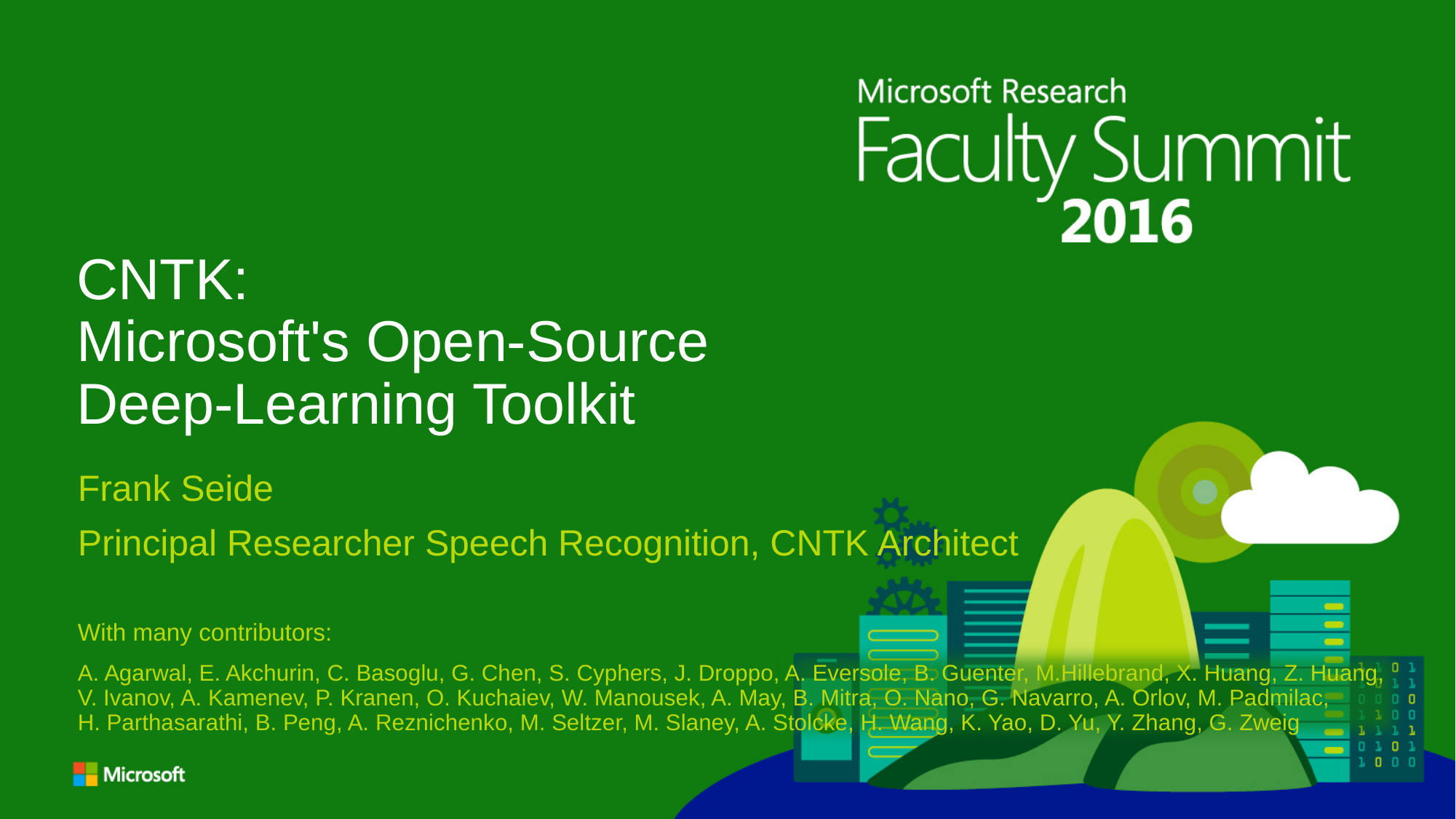

# CNTK: Microsoft's Open-Source Deep-Learning Toolkit
Frank Seide
Principal Researcher Speech Recognition, CNTK Architect

With many contributors:
A. Agarwal, E. Akchurin, C. Basoglu, G. Chen, S. Cyphers, J. Droppo, A. Eversole, B. Guenter, M.Hillebrand, X. Huang, Z. Huang,
V. Ivanov, A. Kamenev, P. Kranen, O. Kuchaiev, W. Manousek, A. May, B. Mitra, O. Nano, G. Navarro, A. Orlov, M. Padmilac,
H. Parthasarathi, B. Peng, A. Reznichenko, M. Seltzer, M. Slaney, A. Stolcke, H. Wang, K. Yao, D. Yu, Y. Zhang, G. Zweig